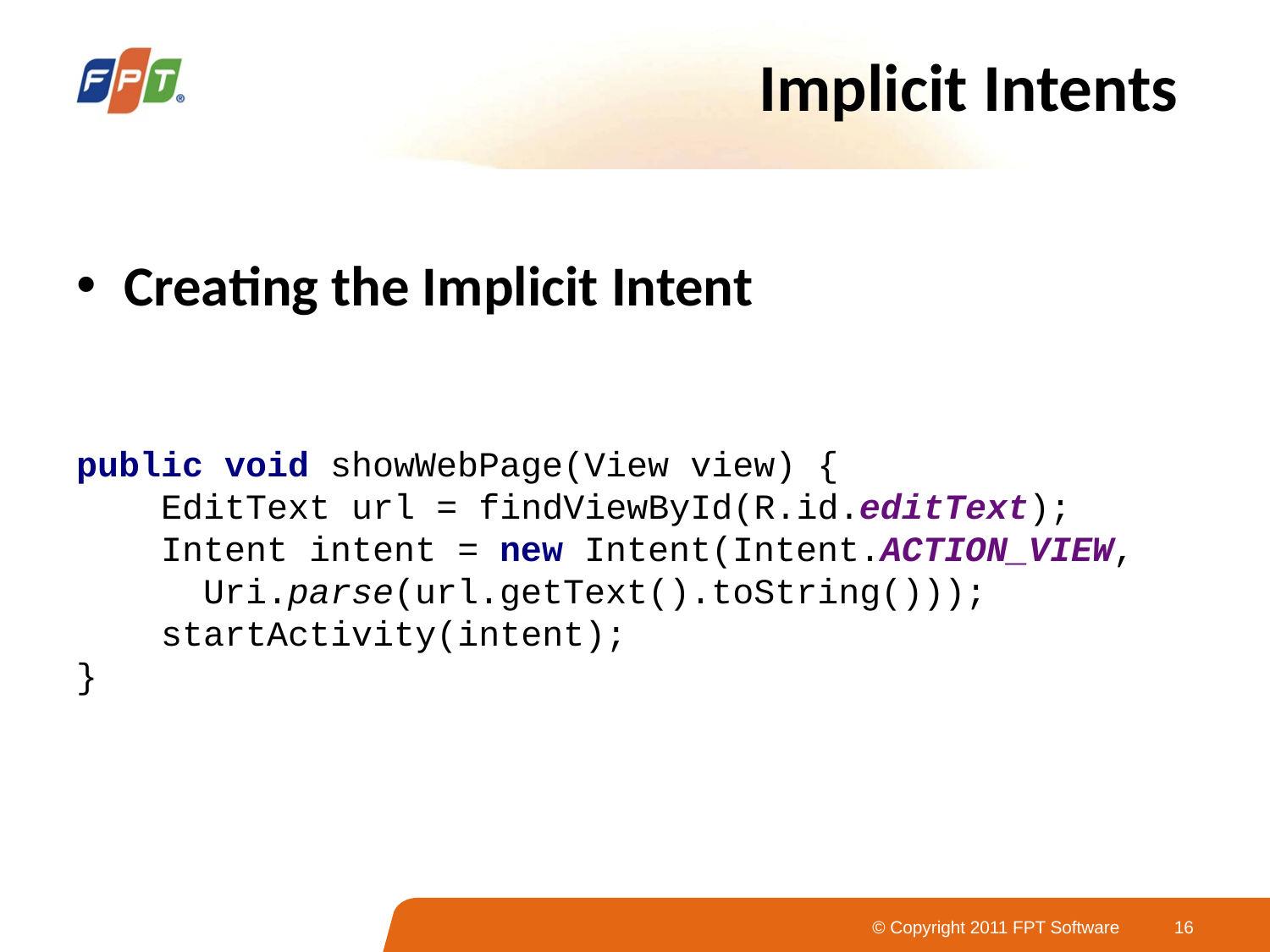

# Implicit Intents
Creating the Implicit Intent
public void showWebPage(View view) {
    EditText url = findViewById(R.id.editText);
    Intent intent = new Intent(Intent.ACTION_VIEW, 	Uri.parse(url.getText().toString()));
    startActivity(intent);
}